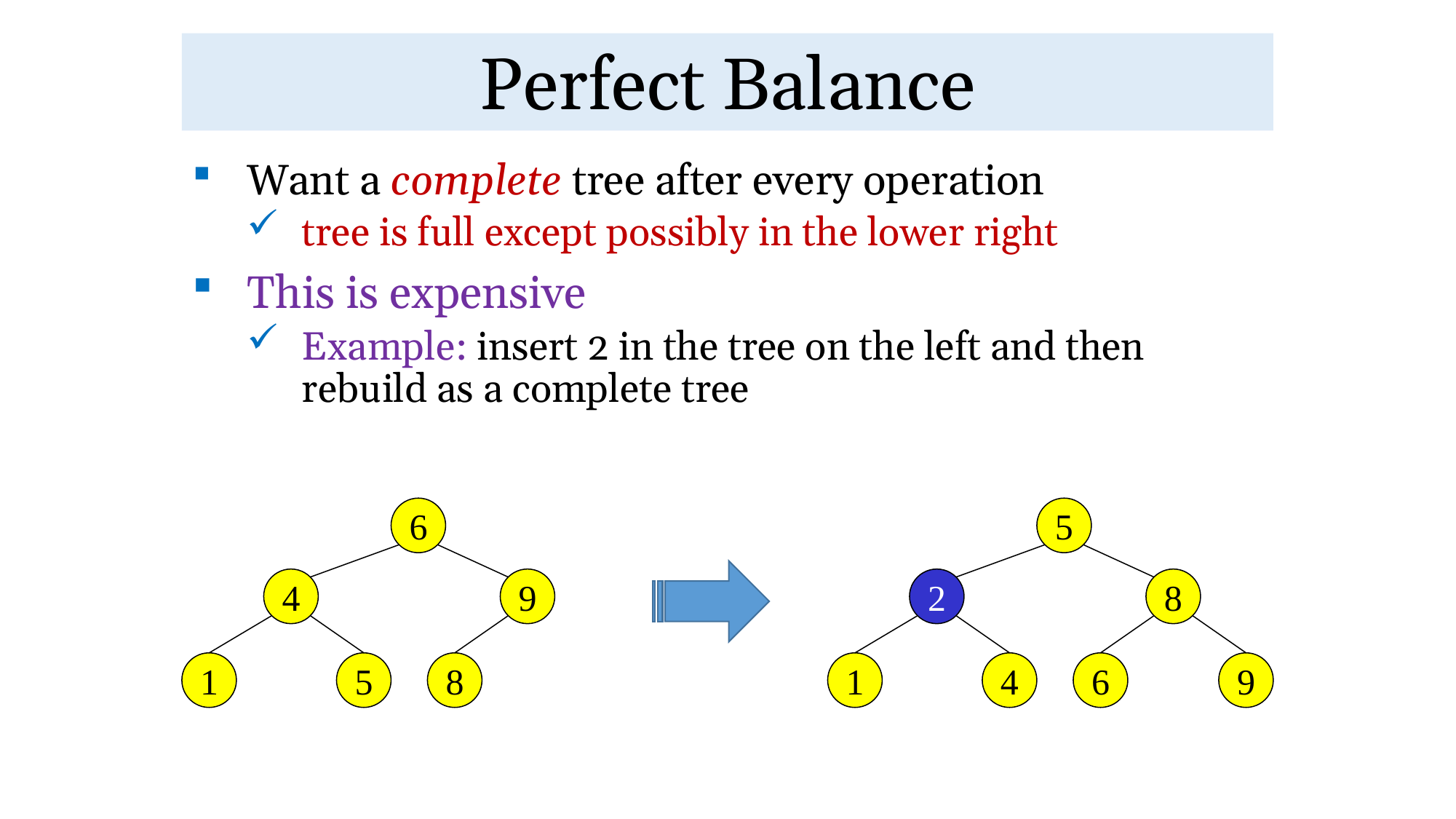

# Perfect Balance
Want a complete tree after every operation
tree is full except possibly in the lower right
This is expensive
Example: insert 2 in the tree on the left and then rebuild as a complete tree
6
4
9
1
5
8
5
2
8
1
4
6
9